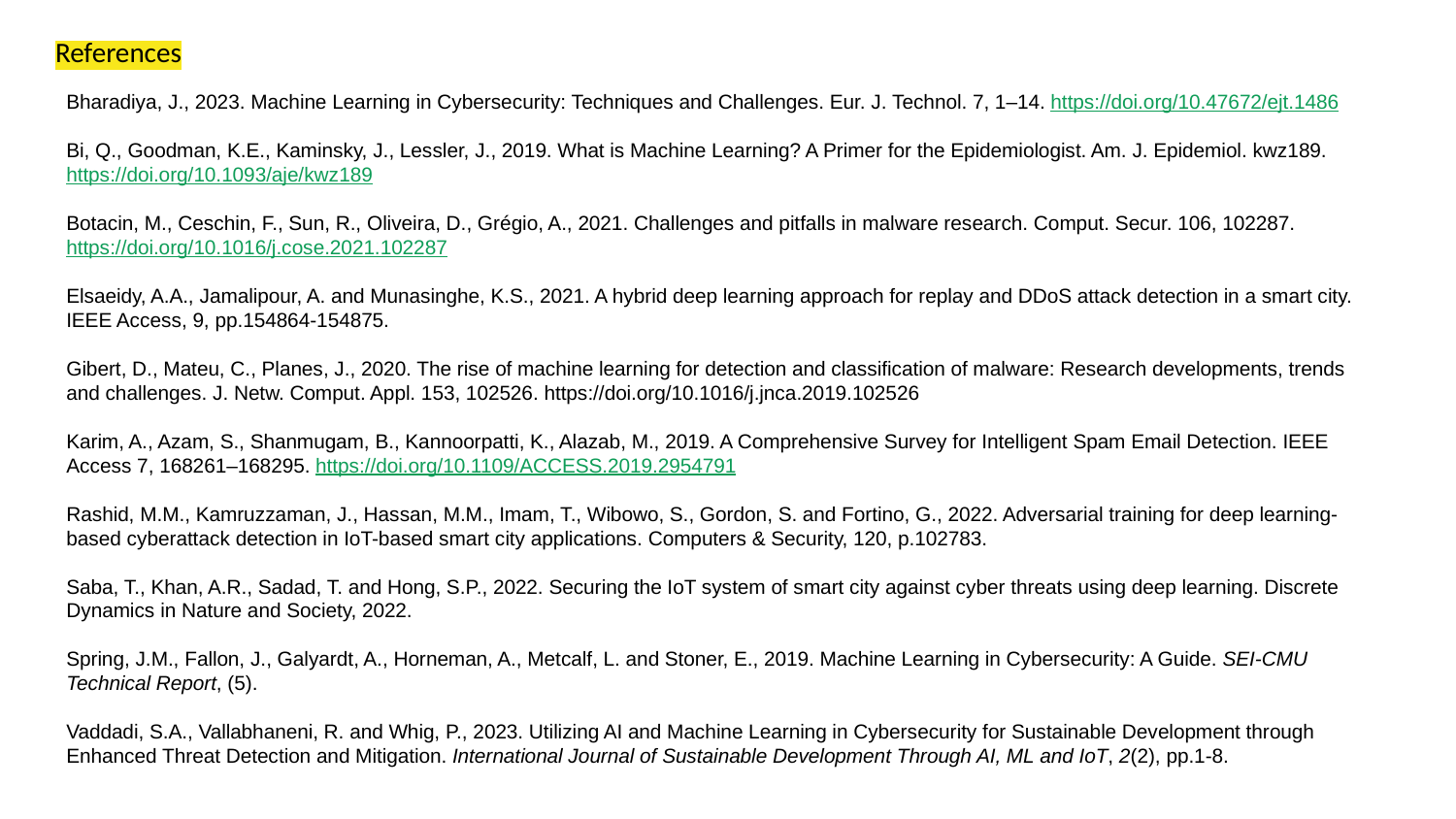

# References
Bharadiya, J., 2023. Machine Learning in Cybersecurity: Techniques and Challenges. Eur. J. Technol. 7, 1–14. https://doi.org/10.47672/ejt.1486

Bi, Q., Goodman, K.E., Kaminsky, J., Lessler, J., 2019. What is Machine Learning? A Primer for the Epidemiologist. Am. J. Epidemiol. kwz189. https://doi.org/10.1093/aje/kwz189

Botacin, M., Ceschin, F., Sun, R., Oliveira, D., Grégio, A., 2021. Challenges and pitfalls in malware research. Comput. Secur. 106, 102287. https://doi.org/10.1016/j.cose.2021.102287

Elsaeidy, A.A., Jamalipour, A. and Munasinghe, K.S., 2021. A hybrid deep learning approach for replay and DDoS attack detection in a smart city. IEEE Access, 9, pp.154864-154875.

Gibert, D., Mateu, C., Planes, J., 2020. The rise of machine learning for detection and classification of malware: Research developments, trends and challenges. J. Netw. Comput. Appl. 153, 102526. https://doi.org/10.1016/j.jnca.2019.102526

Karim, A., Azam, S., Shanmugam, B., Kannoorpatti, K., Alazab, M., 2019. A Comprehensive Survey for Intelligent Spam Email Detection. IEEE Access 7, 168261–168295. https://doi.org/10.1109/ACCESS.2019.2954791

Rashid, M.M., Kamruzzaman, J., Hassan, M.M., Imam, T., Wibowo, S., Gordon, S. and Fortino, G., 2022. Adversarial training for deep learning-based cyberattack detection in IoT-based smart city applications. Computers & Security, 120, p.102783.

Saba, T., Khan, A.R., Sadad, T. and Hong, S.P., 2022. Securing the IoT system of smart city against cyber threats using deep learning. Discrete Dynamics in Nature and Society, 2022.

Spring, J.M., Fallon, J., Galyardt, A., Horneman, A., Metcalf, L. and Stoner, E., 2019. Machine Learning in Cybersecurity: A Guide. SEI-CMU Technical Report, (5).

Vaddadi, S.A., Vallabhaneni, R. and Whig, P., 2023. Utilizing AI and Machine Learning in Cybersecurity for Sustainable Development through Enhanced Threat Detection and Mitigation. International Journal of Sustainable Development Through AI, ML and IoT, 2(2), pp.1-8.